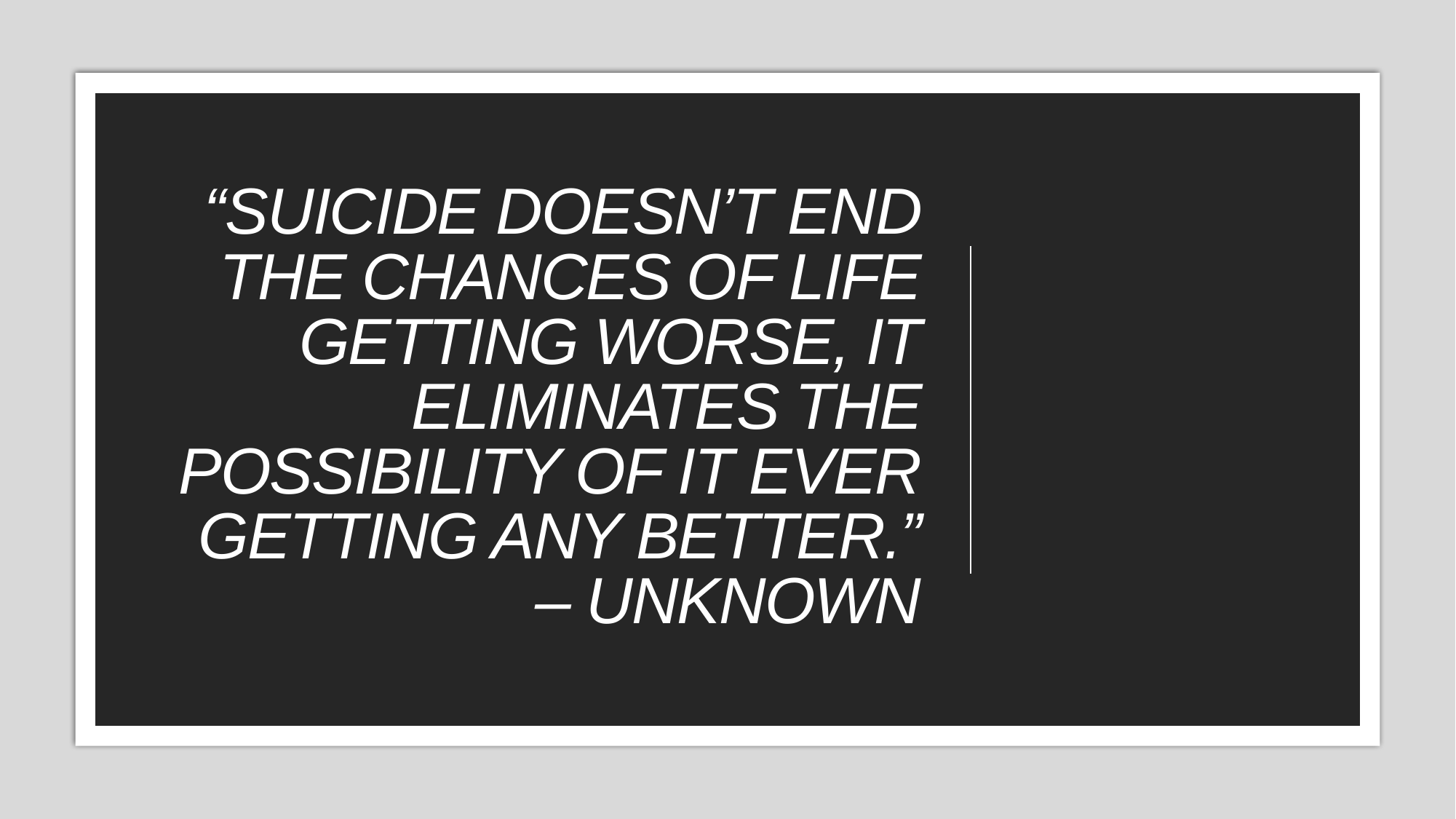

# “Suicide doesn’t end the chances of life getting worse, it eliminates the possibility of it ever getting any better.” – Unknown